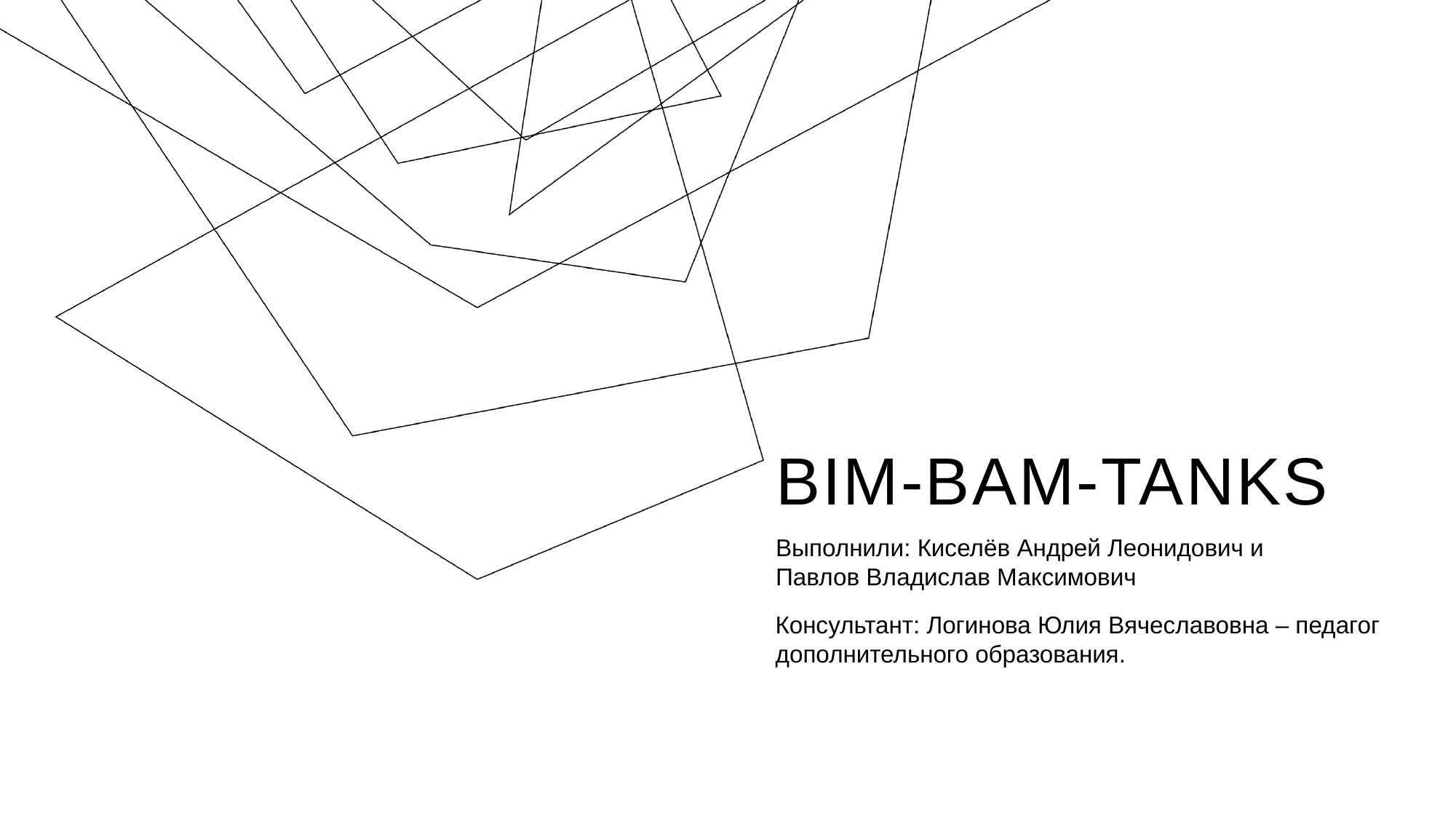

# Bim-bam-tanks
Выполнили: Киселёв Андрей Леонидович и Павлов Владислав Максимович

Консультант: Логинова Юлия Вячеславовна – педагог дополнительного образования.